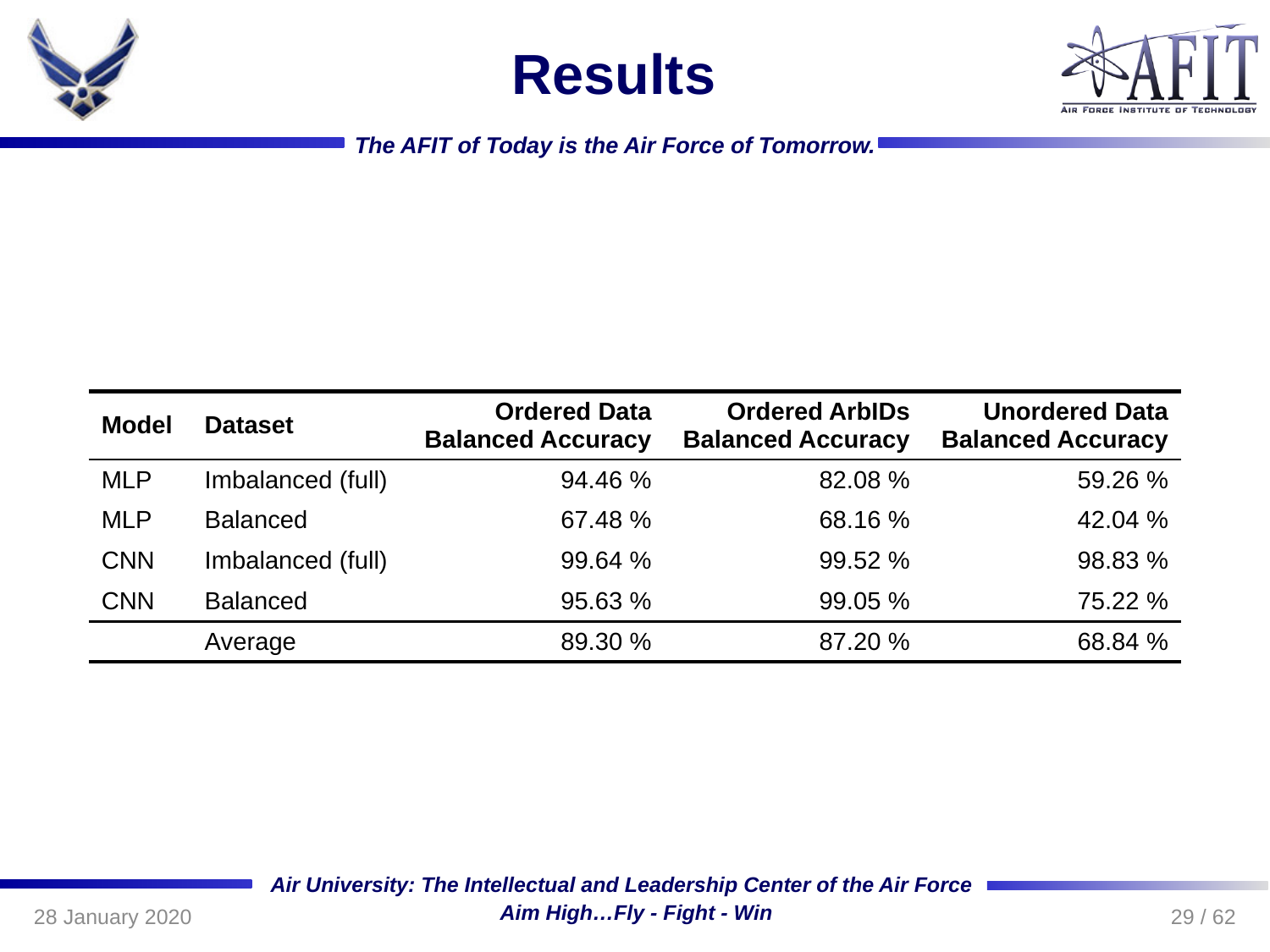

# Results
| Model | Dataset | Ordered Data Balanced Accuracy | Ordered ArbIDs Balanced Accuracy | Unordered Data Balanced Accuracy |
| --- | --- | --- | --- | --- |
| MLP | Imbalanced (full) | 94.46 % | 82.08 % | 59.26 % |
| MLP | Balanced | 67.48 % | 68.16 % | 42.04 % |
| CNN | Imbalanced (full) | 99.64 % | 99.52 % | 98.83 % |
| CNN | Balanced | 95.63 % | 99.05 % | 75.22 % |
|  | Average | 89.30 % | 87.20 % | 68.84 % |
29 / 62